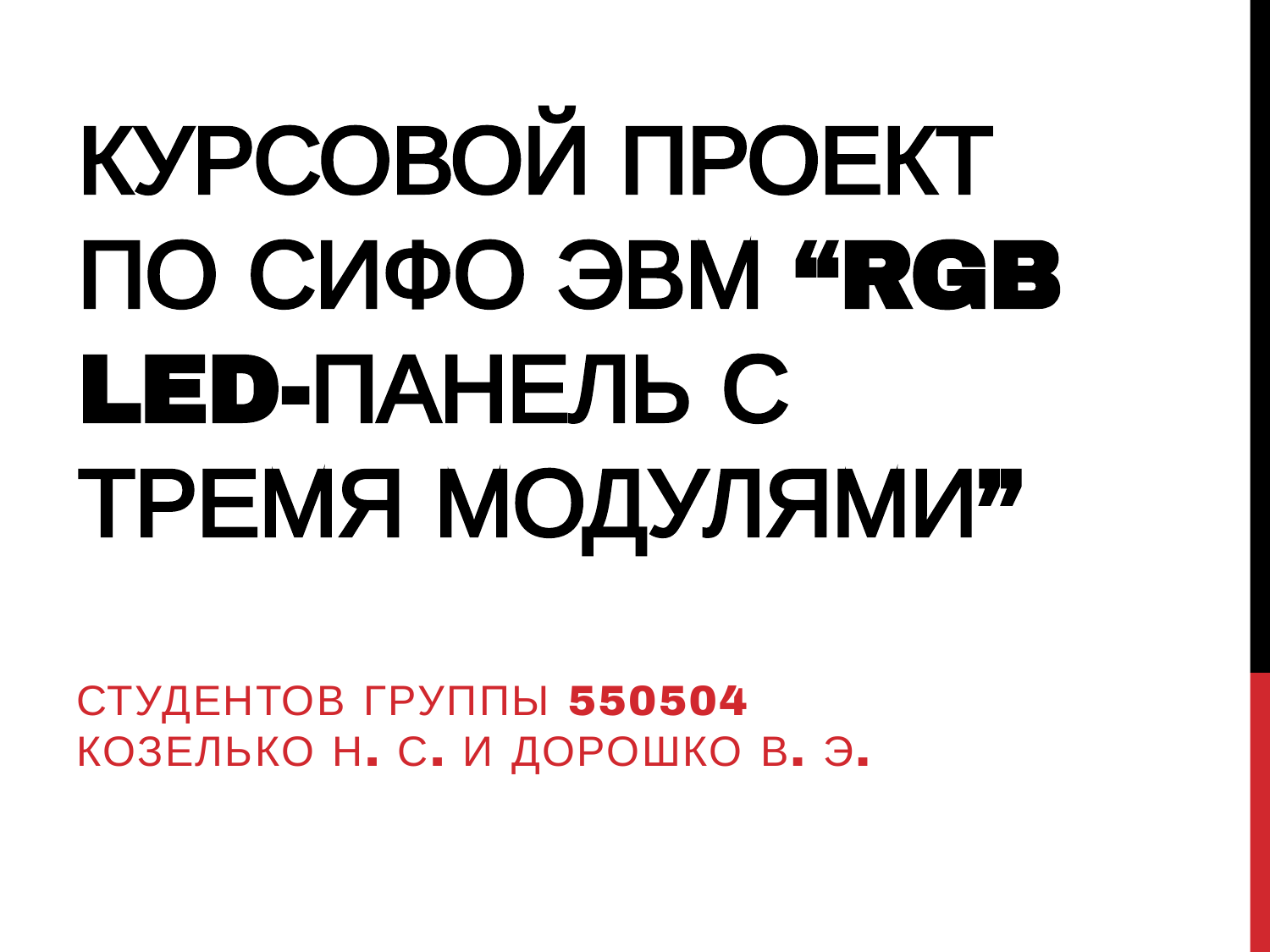

# Курсовой проект по СИФО ЭВМ “RGB LED-панель с тремя модулями”
студентов группы 550504 Козелько Н. С. и Дорошко В. Э.